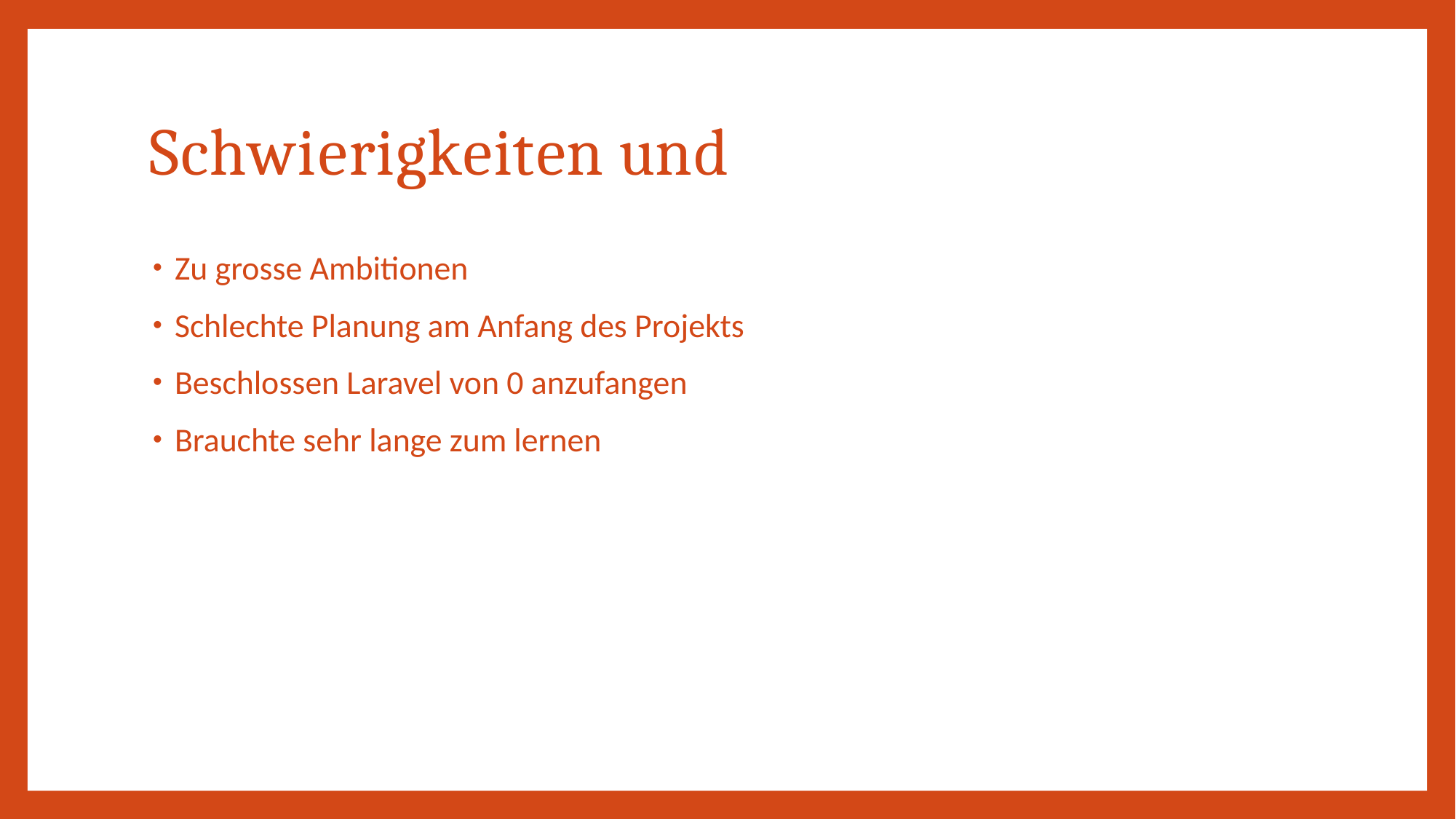

# Schwierigkeiten und
Zu grosse Ambitionen
Schlechte Planung am Anfang des Projekts
Beschlossen Laravel von 0 anzufangen
Brauchte sehr lange zum lernen